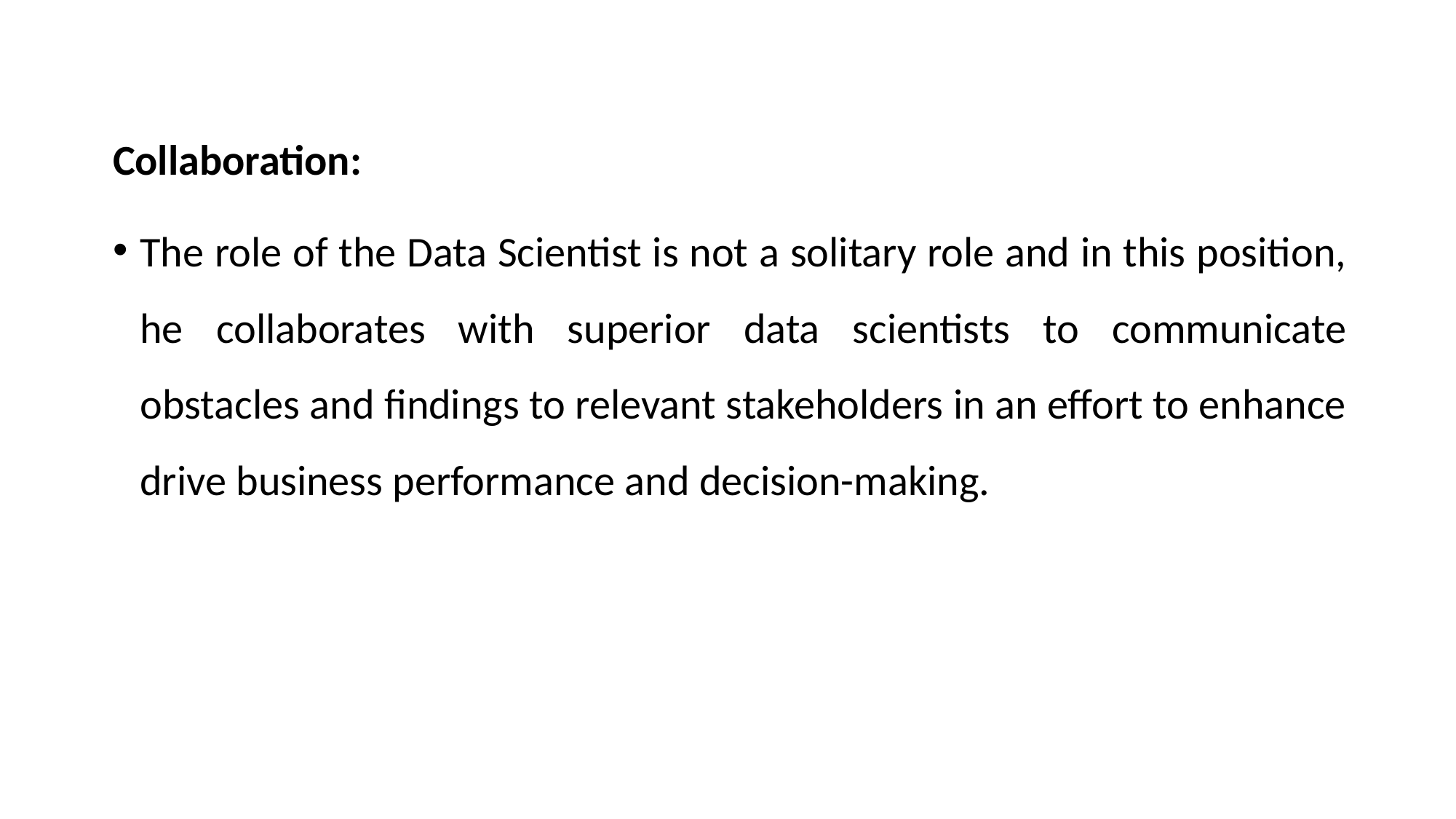

Collaboration:
The role of the Data Scientist is not a solitary role and in this position, he collaborates with superior data scientists to communicate obstacles and findings to relevant stakeholders in an effort to enhance drive business performance and decision-making.